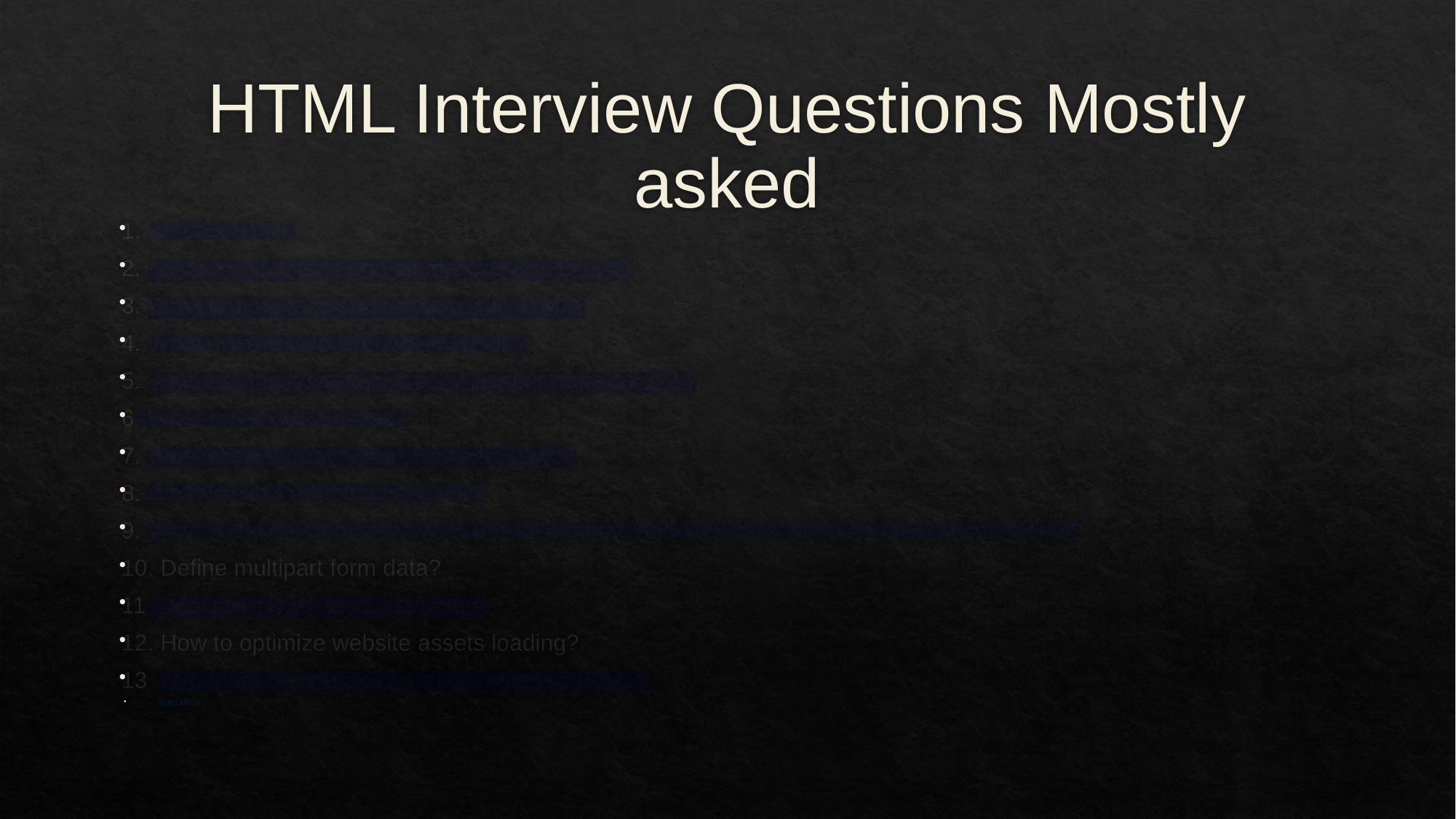

# HTML Interview Questions Mostly asked
1. What is HTML
2. Are the HTML tags and elements same things?
3. What are the tags and attributes in HTML?
4. What are the void element in HTML?
5. What are the advantages of collapsing white spaces?
6. What are HTML Entities?
7. What are different types of lists in HTML?
8. What is class attribute in HTML?
9. What is the difference between the ‘id’ attribute and the ‘class’ attribute of HTML elements?
10. Define multipart form data?
11. Describe HTML layout structure.
12. How to optimize website assets loading?
13.  What are the various formatting tags in HTML?
in HTML5?